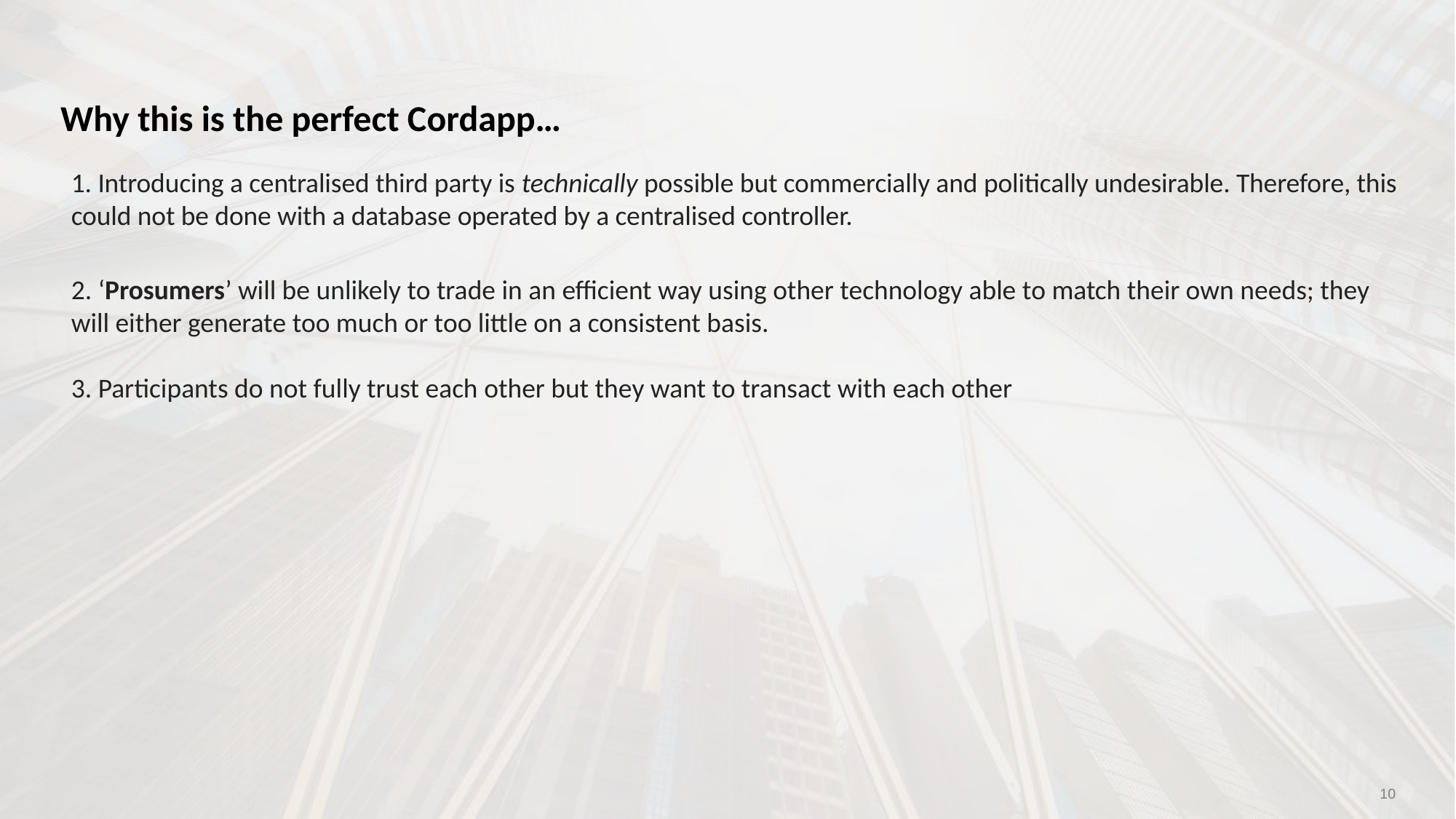

# Why this is the perfect Cordapp…
1. Introducing a centralised third party is technically possible but commercially and politically undesirable. Therefore, this could not be done with a database operated by a centralised controller.

2. ‘Prosumers’ will be unlikely to trade in an efficient way using other technology able to match their own needs; they will either generate too much or too little on a consistent basis.

3. Participants do not fully trust each other but they want to transact with each other